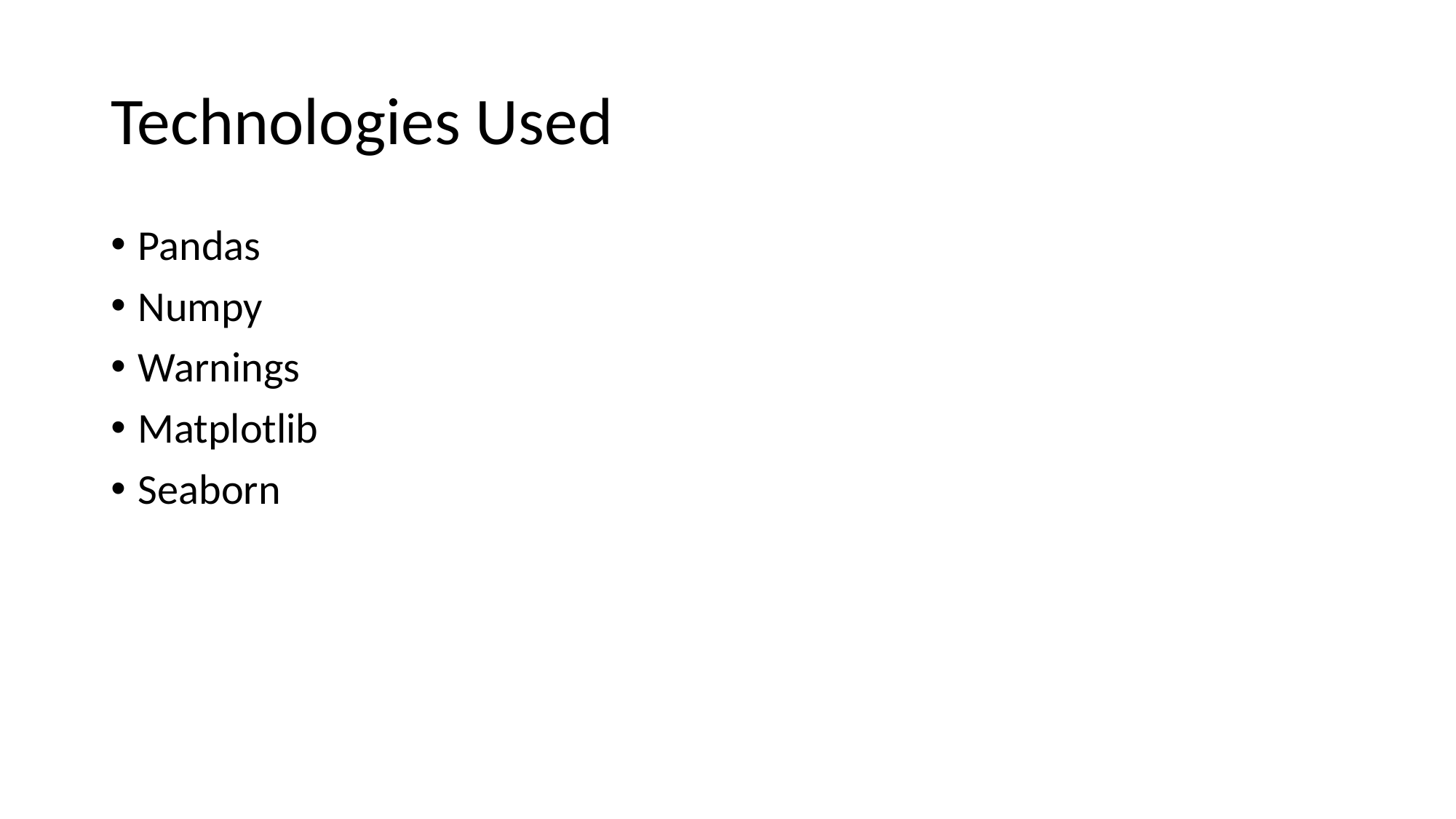

# Technologies Used
Pandas
Numpy
Warnings
Matplotlib
Seaborn